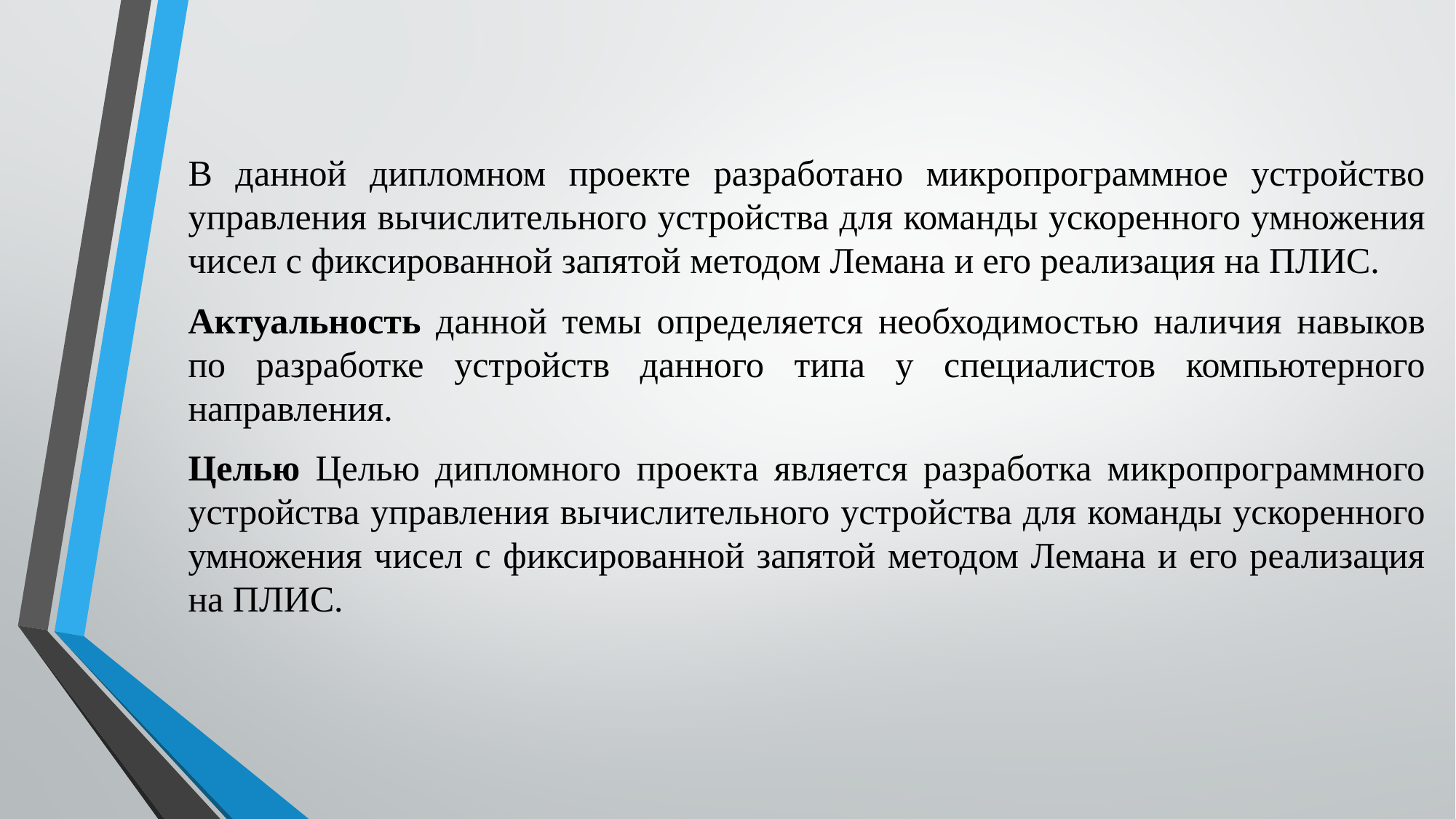

#
В данной дипломном проекте разработано микропрограммное устройство управления вычислительного устройства для команды ускоренного умножения чисел с фиксированной запятой методом Лемана и его реализация на ПЛИС.
Актуальность данной темы определяется необходимостью наличия навыков по разработке устройств данного типа у специалистов компьютерного направления.
Целью Целью дипломного проекта является разработка микропрограммного устройства управления вычислительного устройства для команды ускоренного умножения чисел с фиксированной запятой методом Лемана и его реализация на ПЛИС.